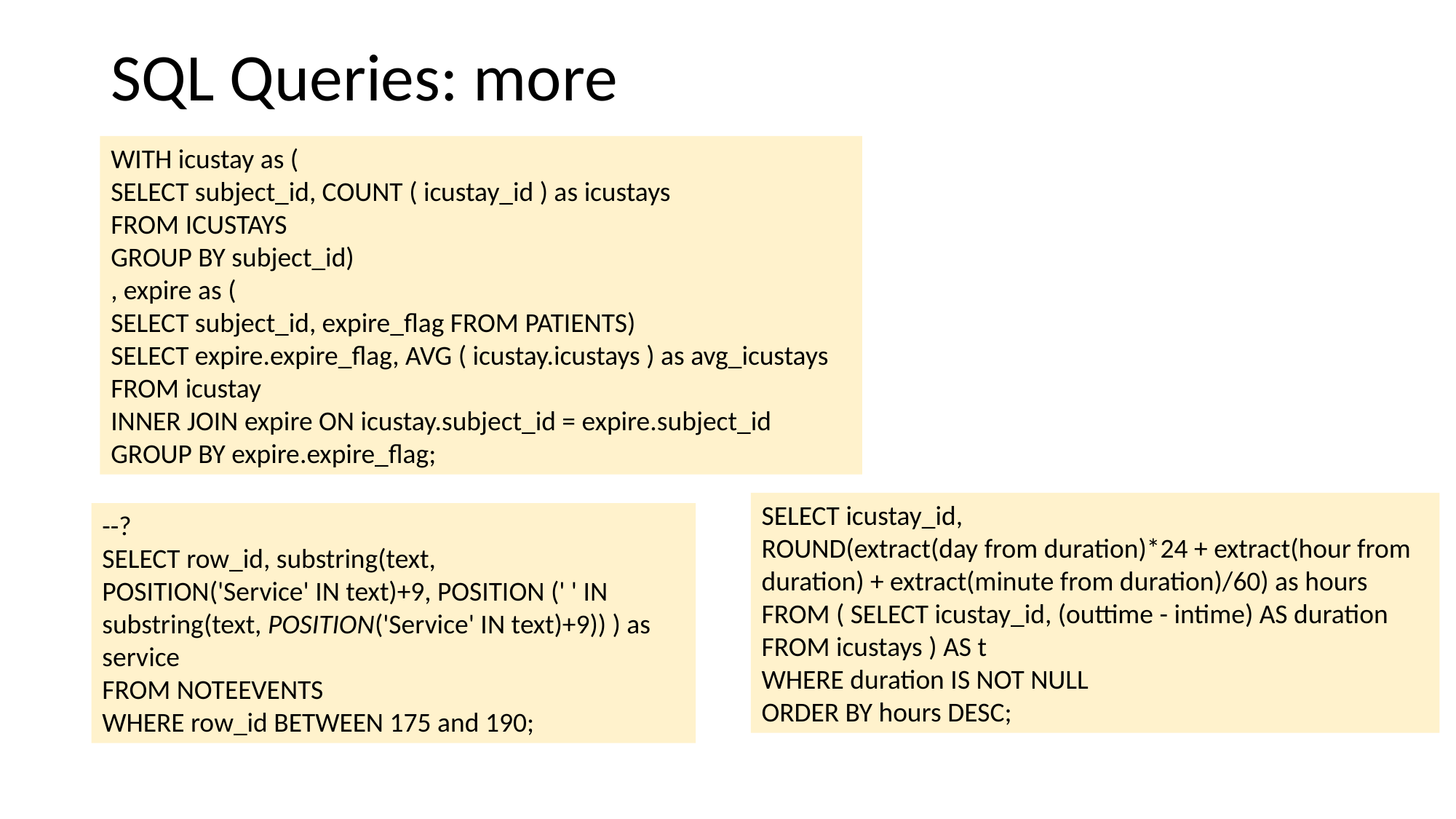

# SQL Queries: more
WITH icustay as (
SELECT subject_id, COUNT ( icustay_id ) as icustays
FROM ICUSTAYS
GROUP BY subject_id)
, expire as (
SELECT subject_id, expire_flag FROM PATIENTS)
SELECT expire.expire_flag, AVG ( icustay.icustays ) as avg_icustays
FROM icustay
INNER JOIN expire ON icustay.subject_id = expire.subject_id
GROUP BY expire.expire_flag;
SELECT icustay_id,
ROUND(extract(day from duration)*24 + extract(hour from
duration) + extract(minute from duration)/60) as hours
FROM ( SELECT icustay_id, (outtime - intime) AS duration
FROM icustays ) AS t
WHERE duration IS NOT NULL
ORDER BY hours DESC;
--?
SELECT row_id, substring(text,
POSITION('Service' IN text)+9, POSITION (' ' IN
substring(text, POSITION('Service' IN text)+9)) ) as
service
FROM NOTEEVENTS
WHERE row_id BETWEEN 175 and 190;